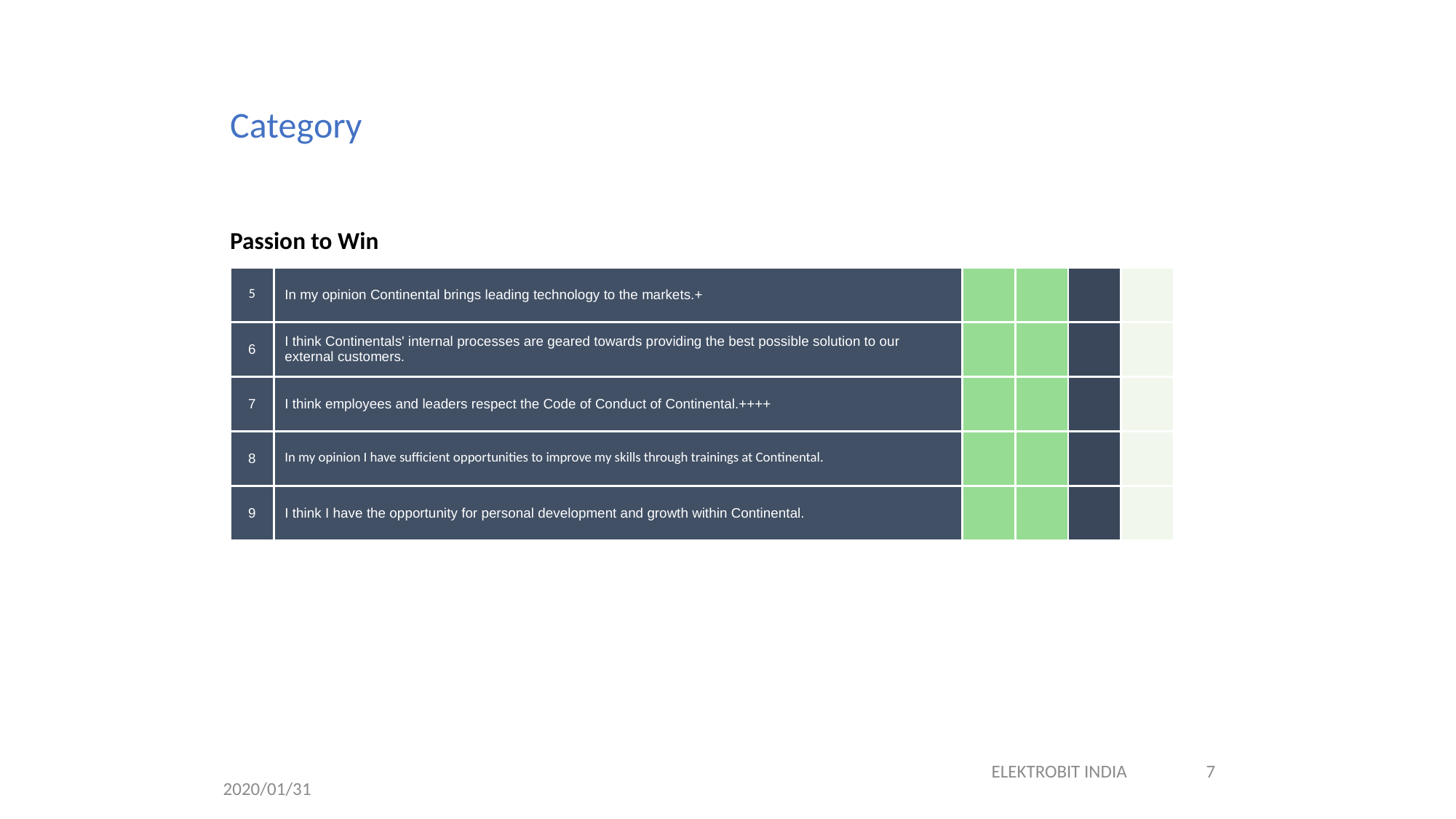

Category

| Passion to Win |  |  |  |  |  |
| --- | --- | --- | --- | --- | --- |
| 5 | In my opinion Continental brings leading technology to the markets.+ |  |  |  |  |
| 6 | I think Continentals' internal processes are geared towards providing the best possible solution to our external customers. |  |  |  |  |
| 7 | I think employees and leaders respect the Code of Conduct of Continental.++++ |  |  |  |  |
| 8 | In my opinion I have sufficient opportunities to improve my skills through trainings at Continental. |  |  |  |  |
| 9 | I think I have the opportunity for personal development and growth within Continental. |  |  |  |  |
ELEKTROBIT INDIA
7
2020/01/31